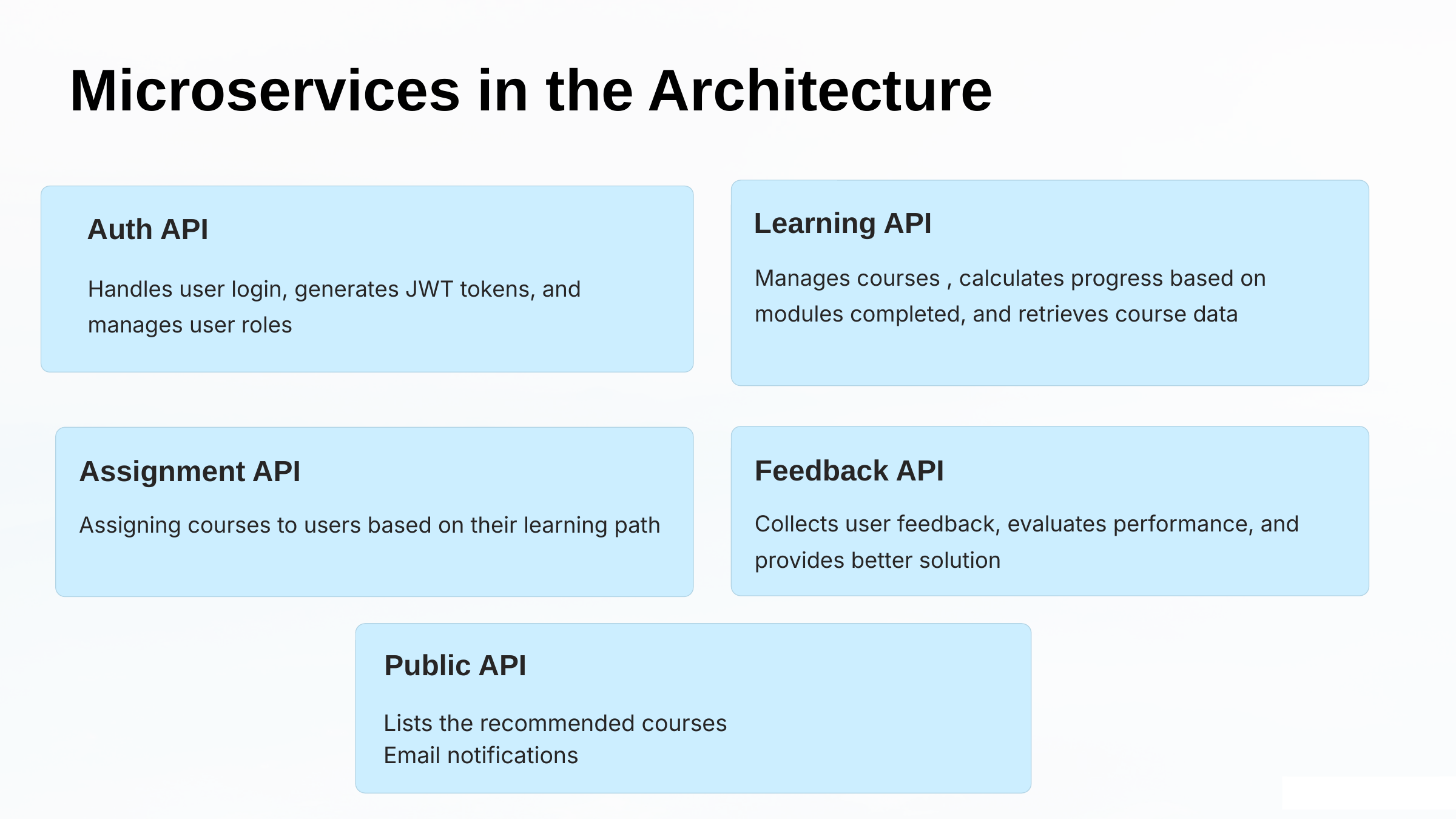

Microservices in the Architecture

Learning API
Auth API
Manages courses , calculates progress based on modules completed, and retrieves course data
Handles user login, generates JWT tokens, and manages user roles

Feedback API
Assignment API
Collects user feedback, evaluates performance, and provides better solution
Assigning courses to users based on their learning path

Public API

Lists the recommended courses
Email notifications